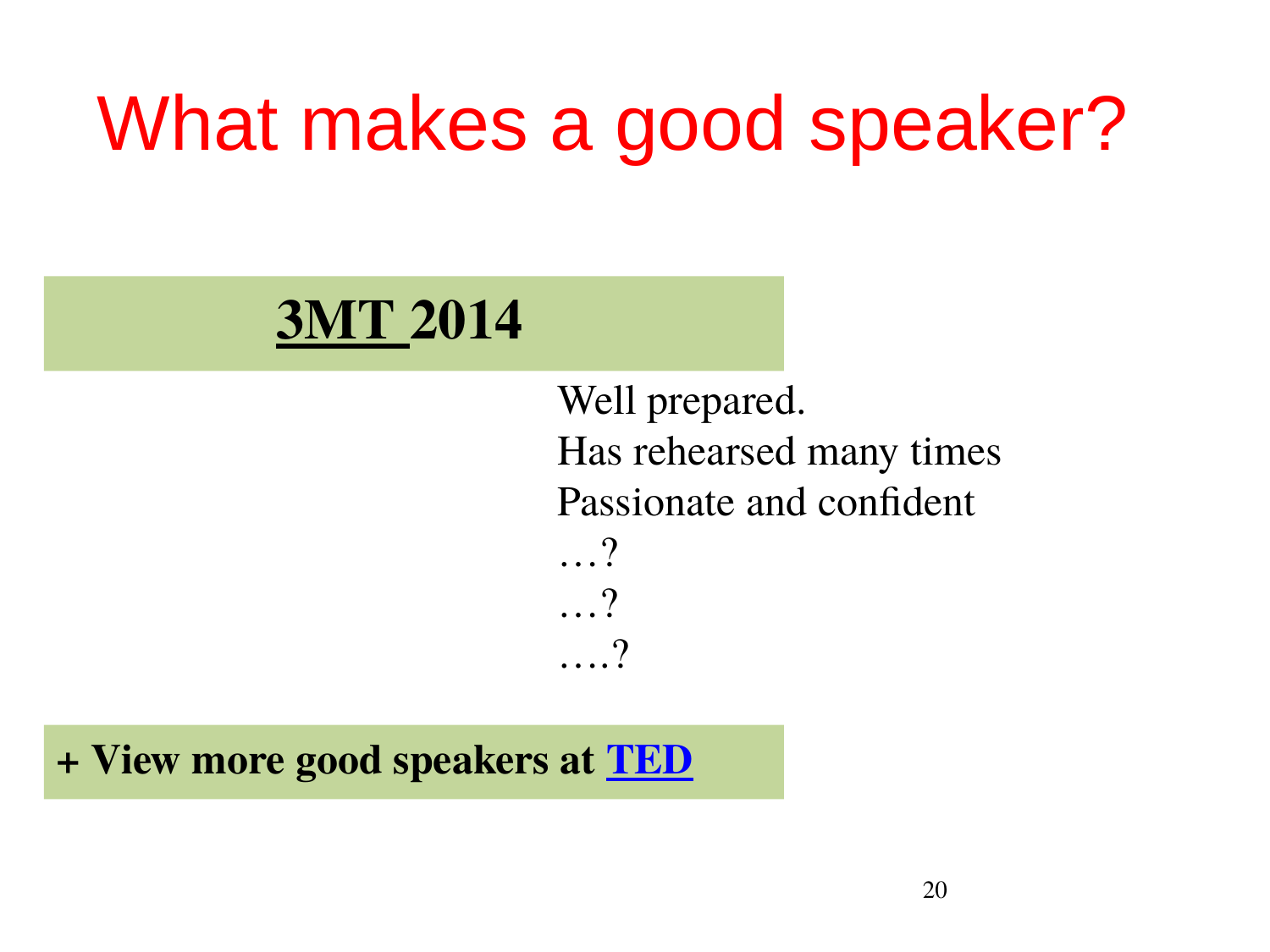

What makes a good speaker?
3MT 2014
Well prepared.
Has rehearsed many times
Passionate and confident
…?
…?
….?

+ View more good speakers at TED
20